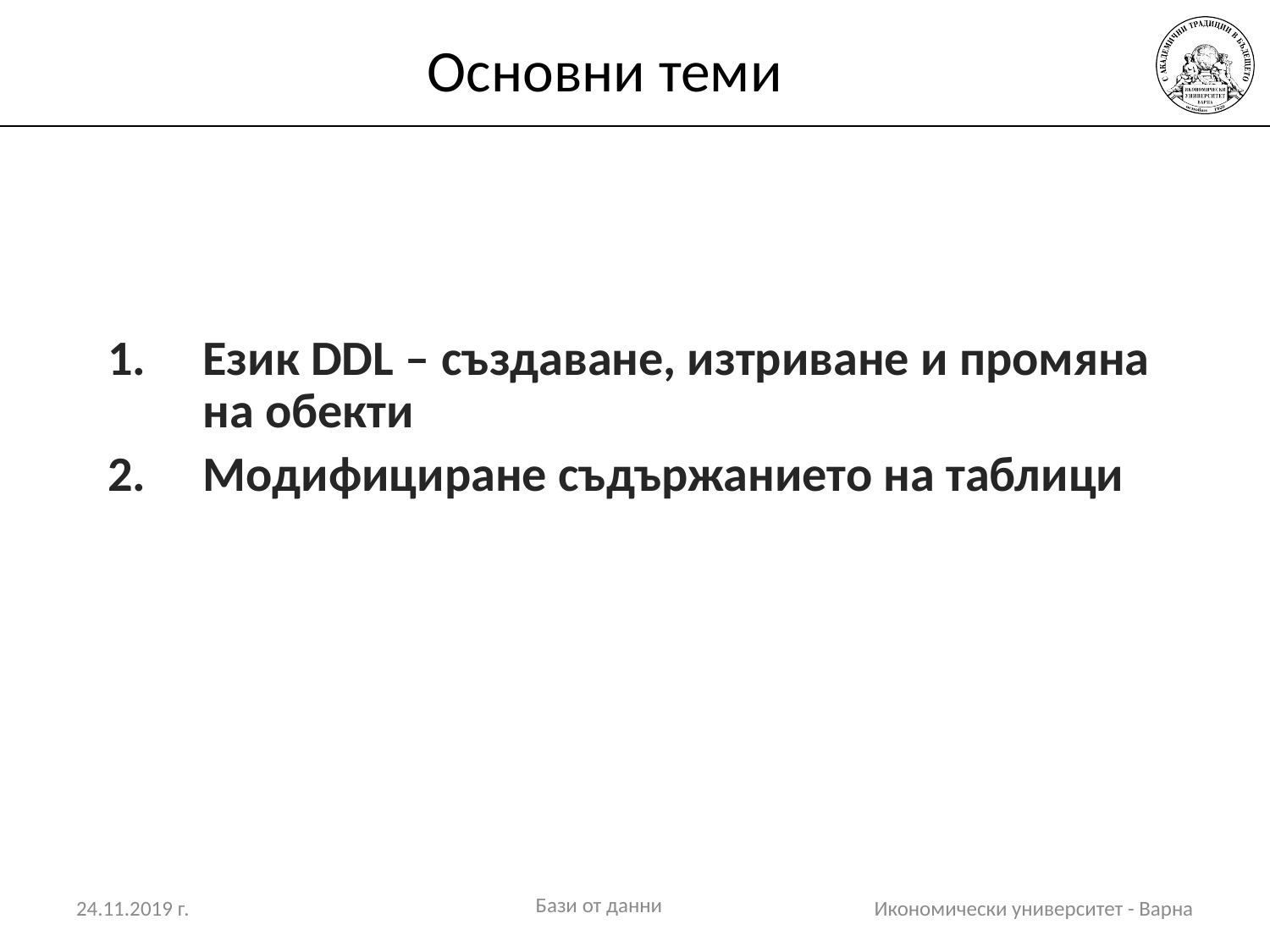

# Основни теми
Език DDL – създаване, изтриване и промяна на обекти
Модифициране съдържанието на таблици
Бази от данни
24.11.2019 г.
Икономически университет - Варна